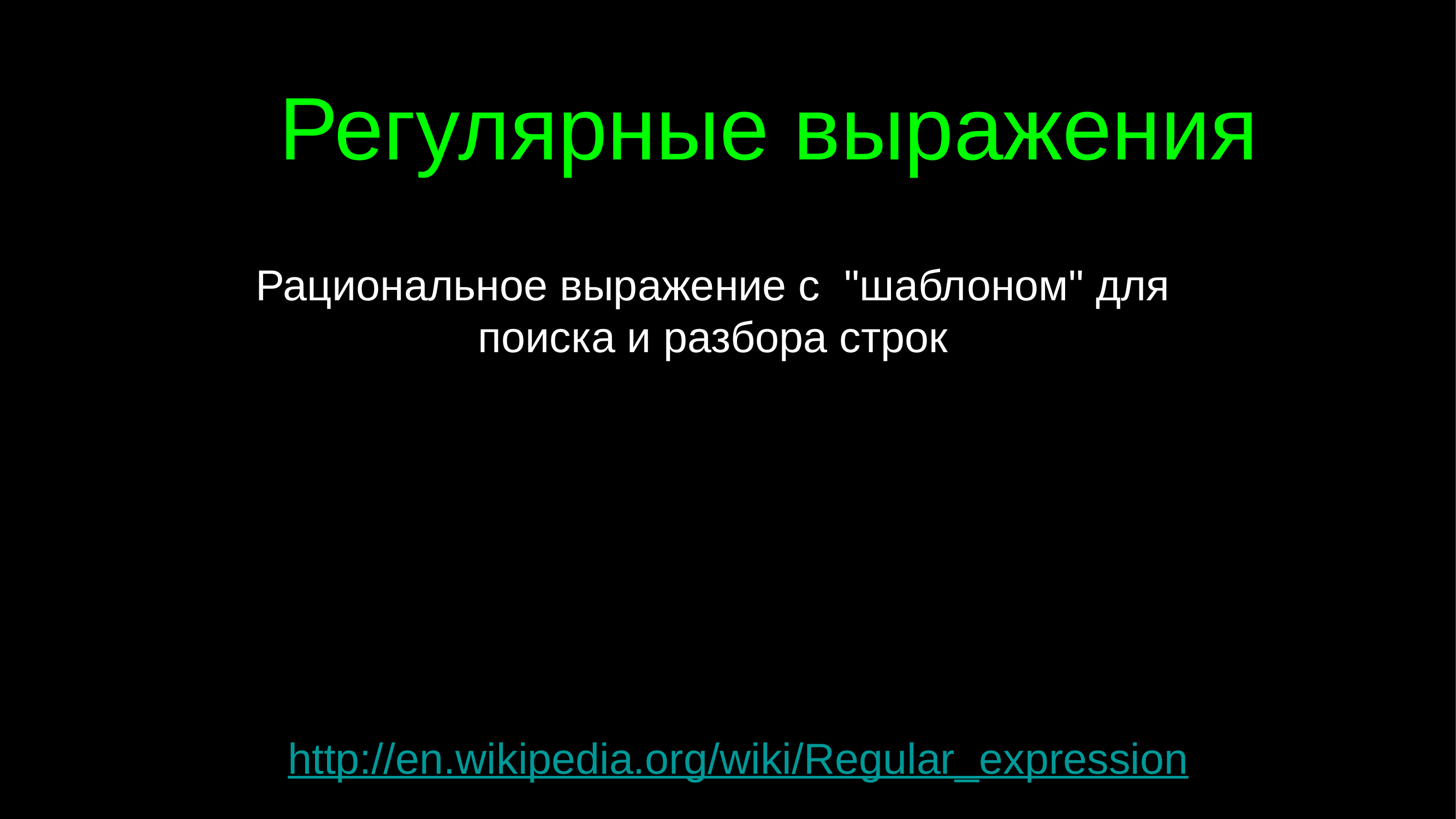

# Регулярные выражения
Рациональное выражение с  "шаблоном" для поиска и разбора строк
http://en.wikipedia.org/wiki/Regular_expression